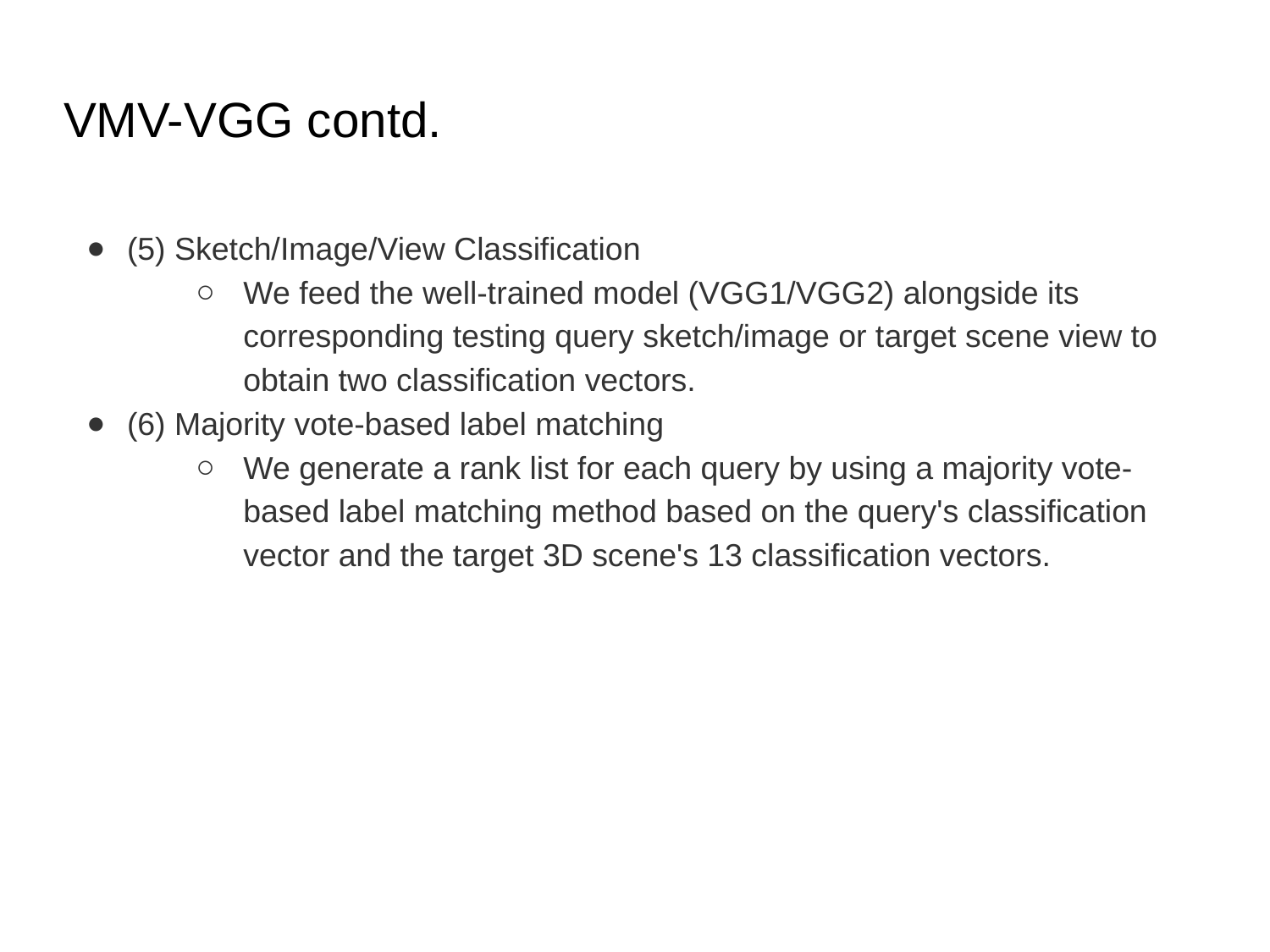

# VMV-VGG contd.
(5) Sketch/Image/View Classification
We feed the well-trained model (VGG1/VGG2) alongside its corresponding testing query sketch/image or target scene view to obtain two classification vectors.
(6) Majority vote-based label matching
We generate a rank list for each query by using a majority vote-based label matching method based on the query's classification vector and the target 3D scene's 13 classification vectors.